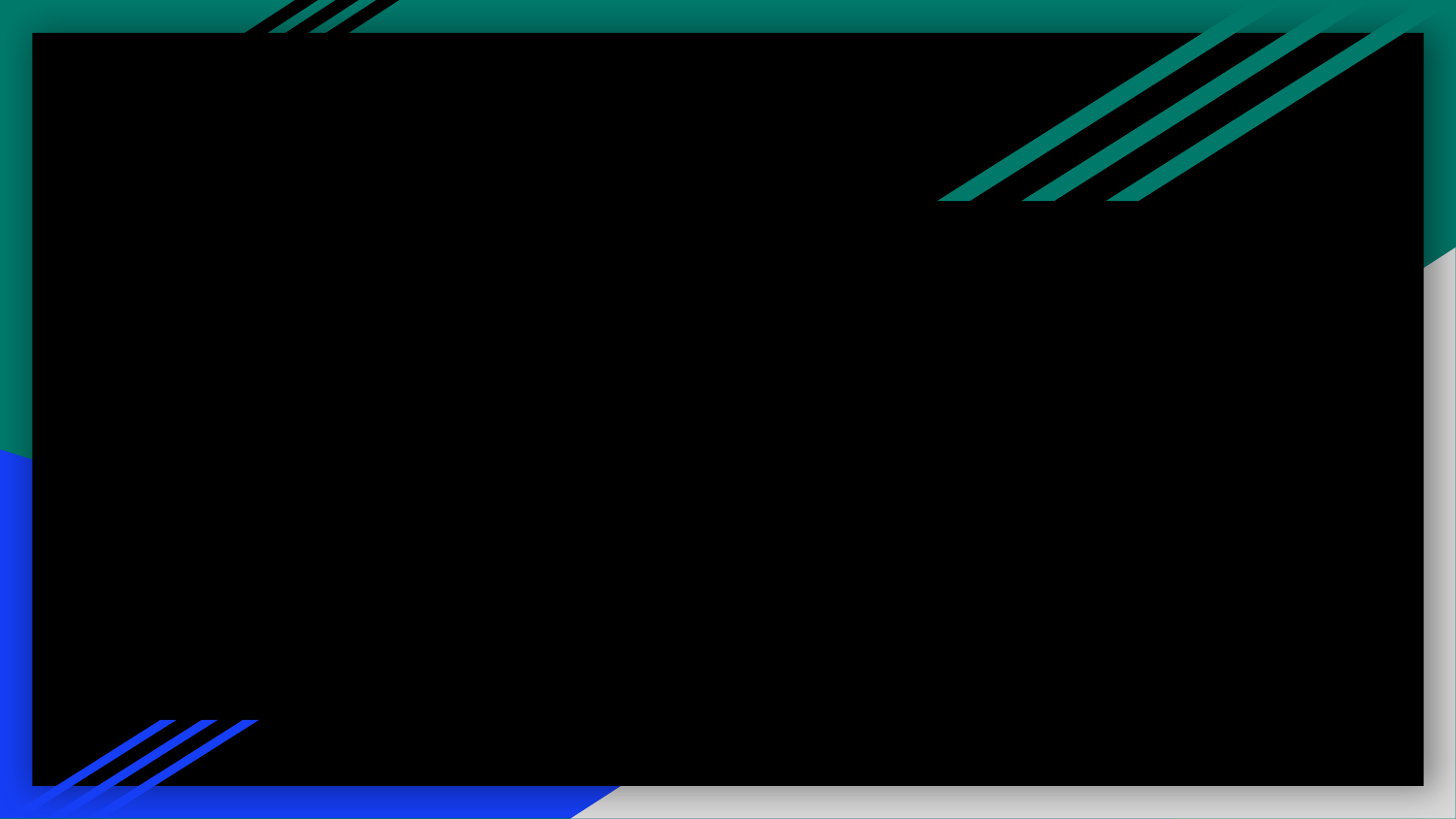

Поиск и исследование аналогичных работ в Интернете
Ссылка 1 :
 «Тольяттинский государственный университет» Институт математики, физики и информационных технологий
Д.Э. Седов
ВЫПУСКНАЯ КВАЛИФИКАЦИОННАЯ РАБОТА (БАКАЛАВРСКАЯ РАБОТА) на тему «Разработка приложения для классификации текста»
Тольятти 2022
https://dspace.tltsu.ru/bitstream/123456789/23855/1/%D0%A1%D0%B5%D0%B4%D0%BE%D0%B2%20%D0%94.%D0%AD._%D0%9F%D0%98%D0%B1%D0%BF-1702%D0%B2.pdf
Ссылка 2 :
Облегченная система рекомендаций для анализа социальных сетей с использованием гибридного алгоритма классификатора BERT-SVM
Kiruthika Nallichery Subramanian, Thailambal Ganapathy
Научно-технический вестник информационных технологий, механики и оптики, 2022, том 22, № 4
https://ntv.ifmo.ru/file/article/21366.pdf?ysclid=llgbpfs3np236963695